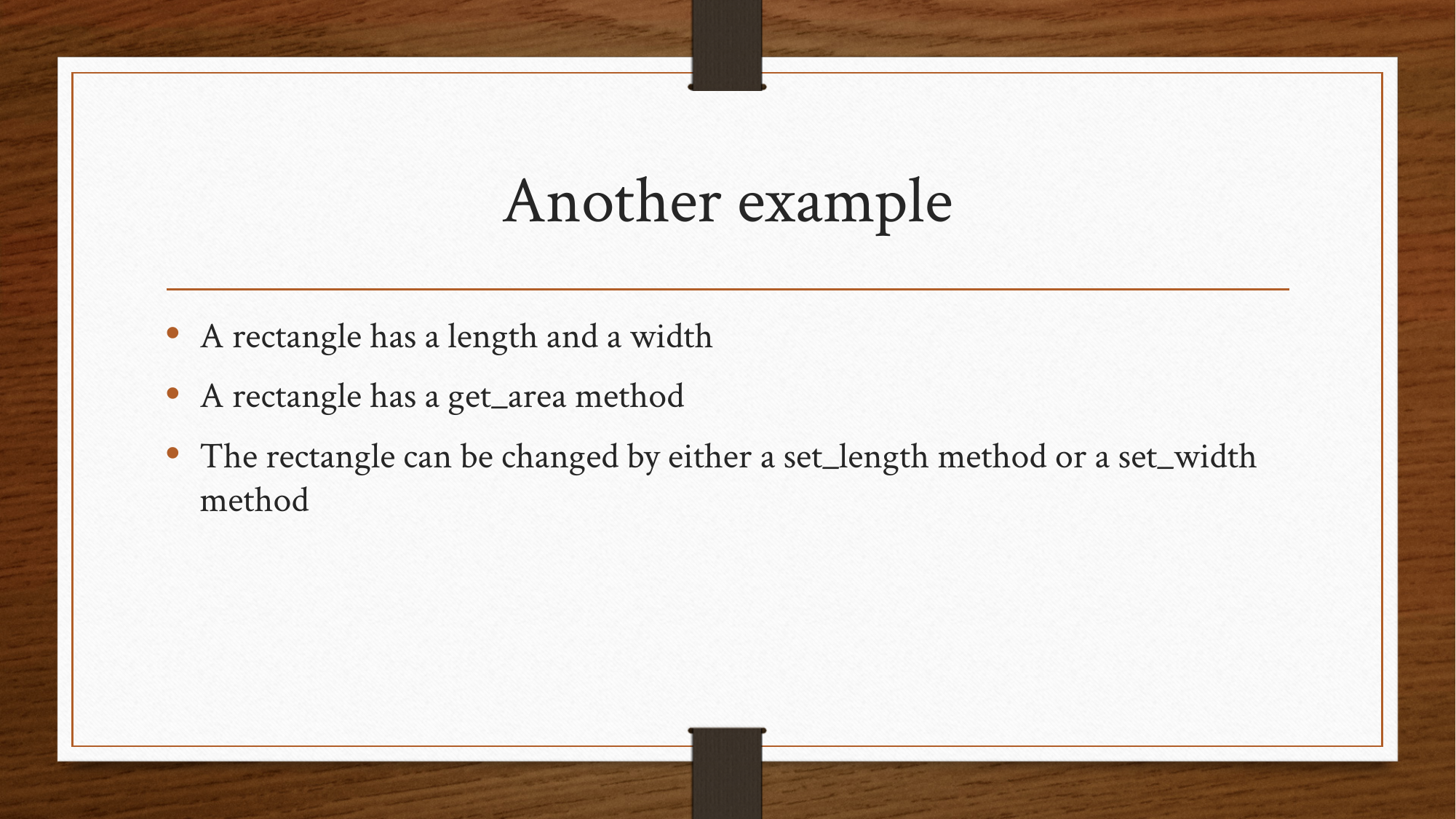

# Another example
A rectangle has a length and a width
A rectangle has a get_area method
The rectangle can be changed by either a set_length method or a set_width method